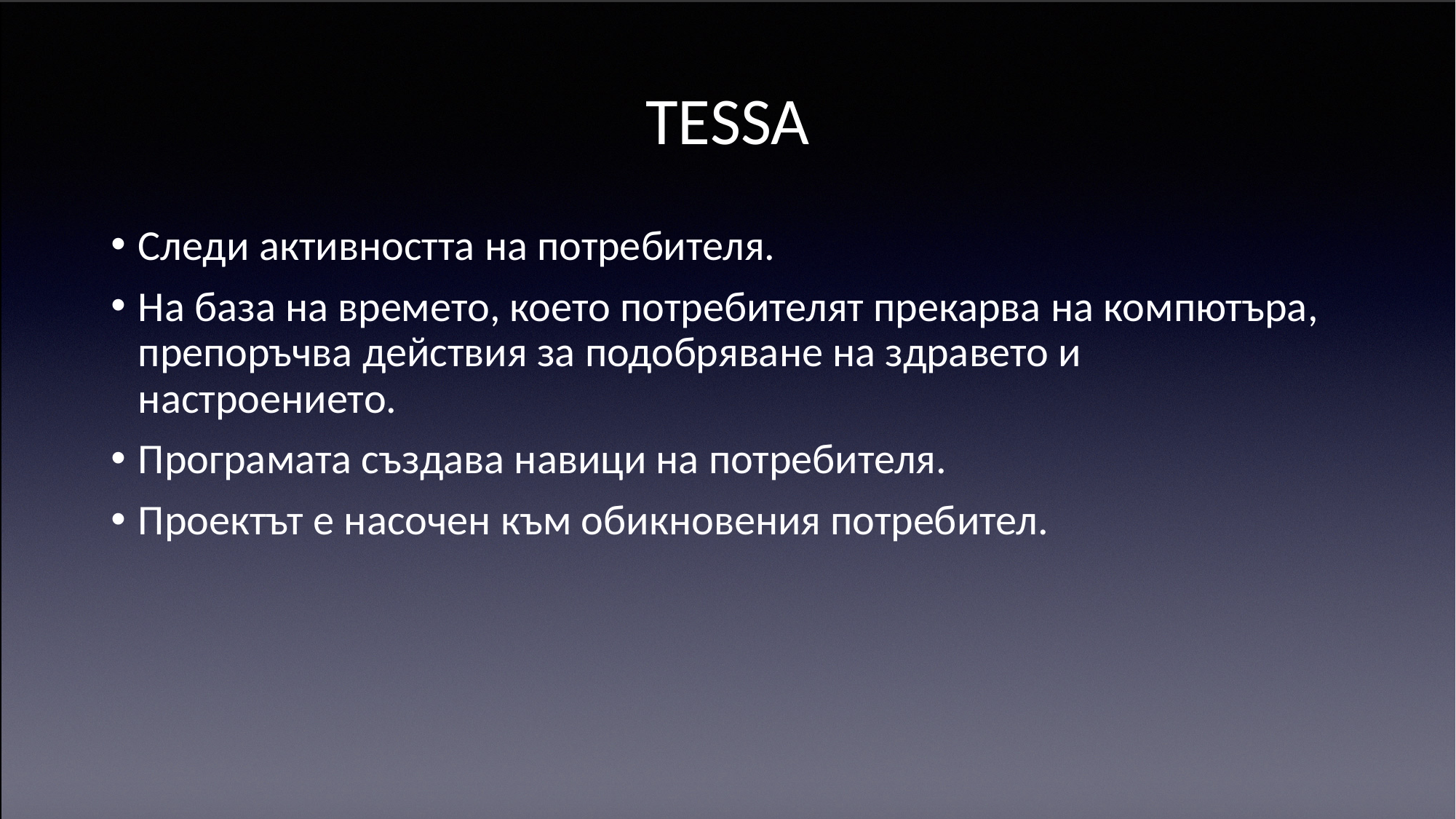

# TESSA
Следи активността на потребителя.
На база на времето, което потребителят прекарва на компютъра, препоръчва действия за подобряване на здравето и настроението.
Програмата създава навици на потребителя.
Проектът е насочен към обикновения потребител.